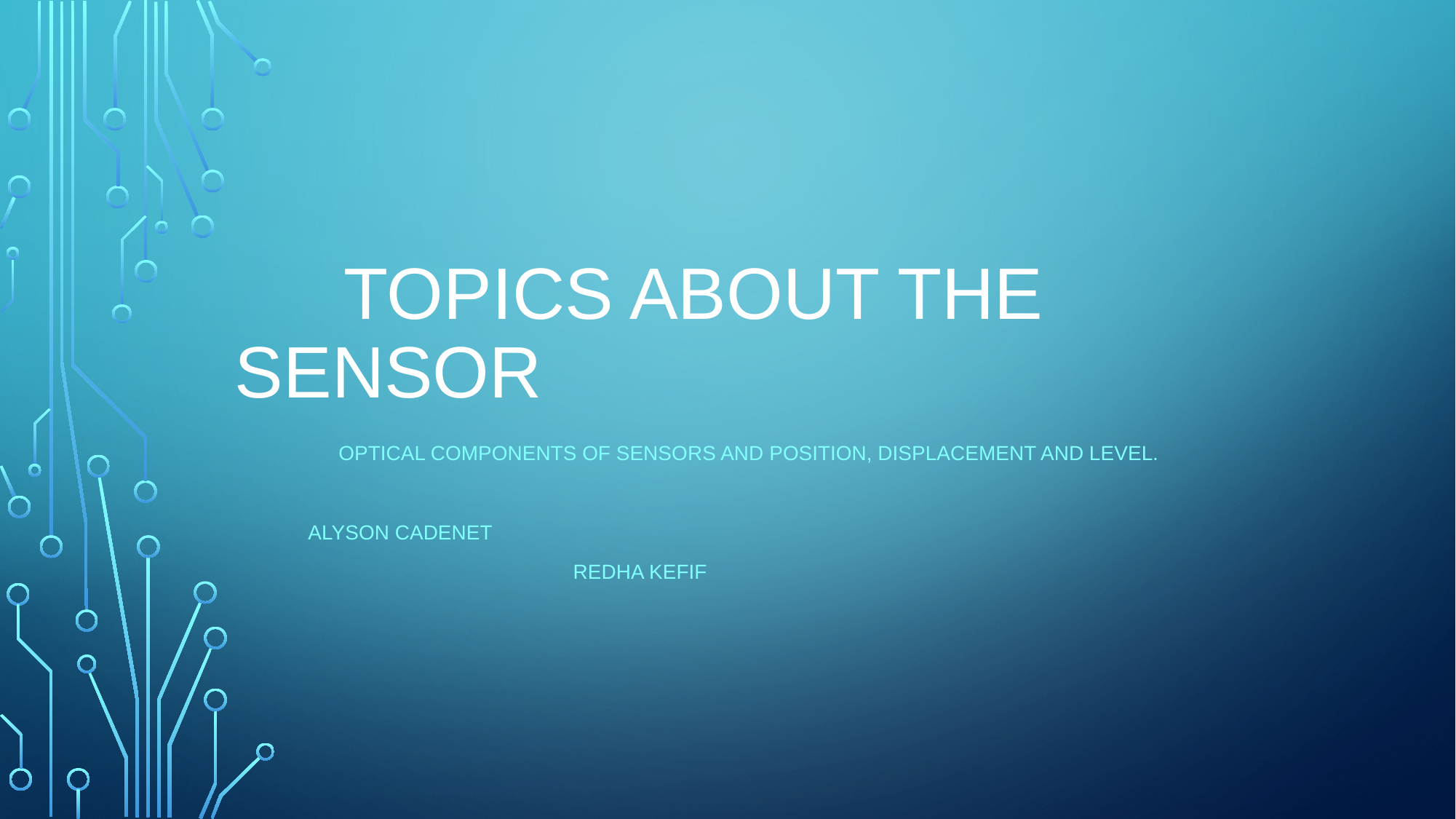

# TOPICS About the sensor
Optical components of sensors and position, displacement and level.

			Alyson Cadenet
                                                            Redha Kefif